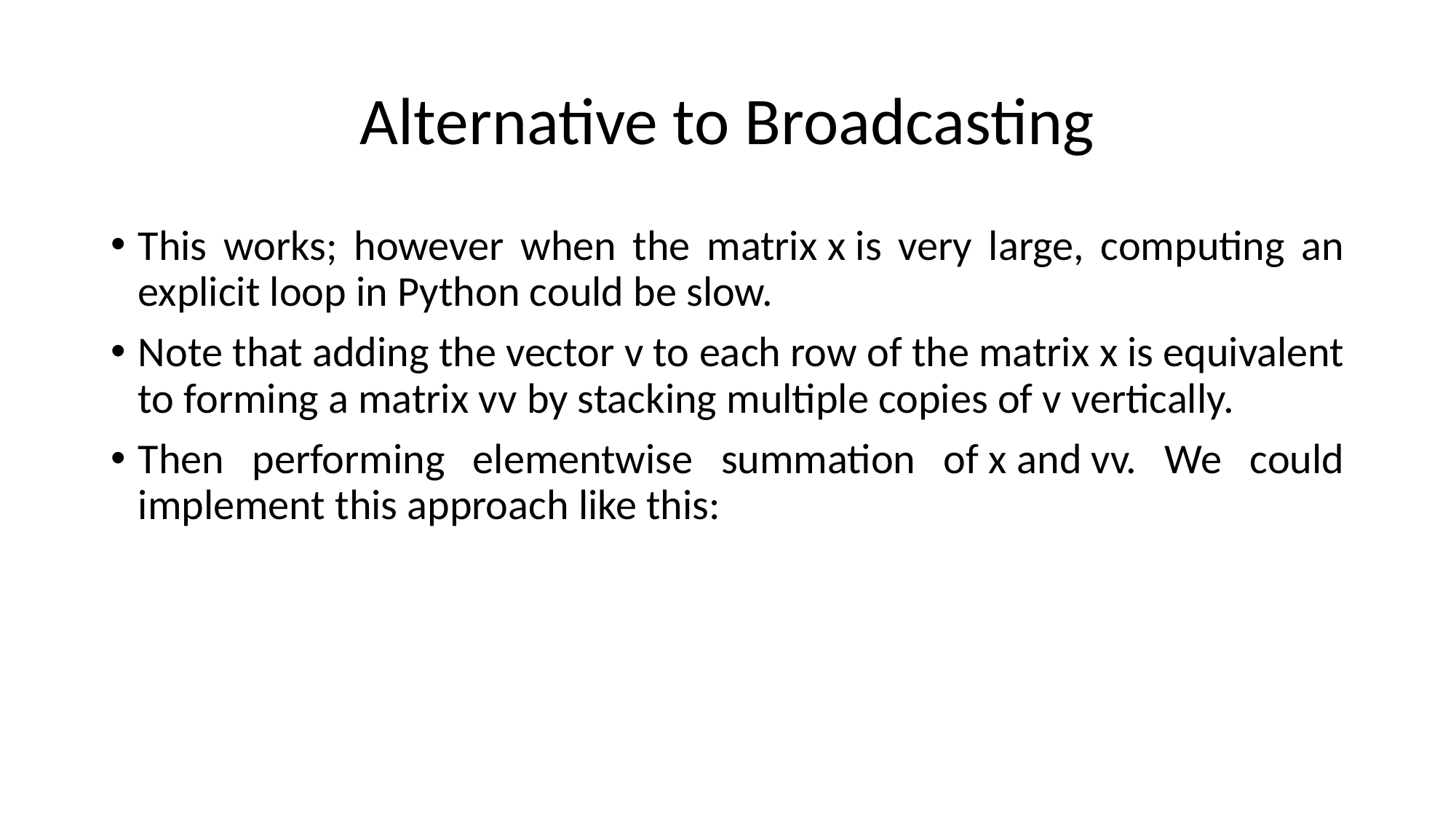

# Alternative to Broadcasting
This works; however when the matrix x is very large, computing an explicit loop in Python could be slow.
Note that adding the vector v to each row of the matrix x is equivalent to forming a matrix vv by stacking multiple copies of v vertically.
Then performing elementwise summation of x and vv. We could implement this approach like this: